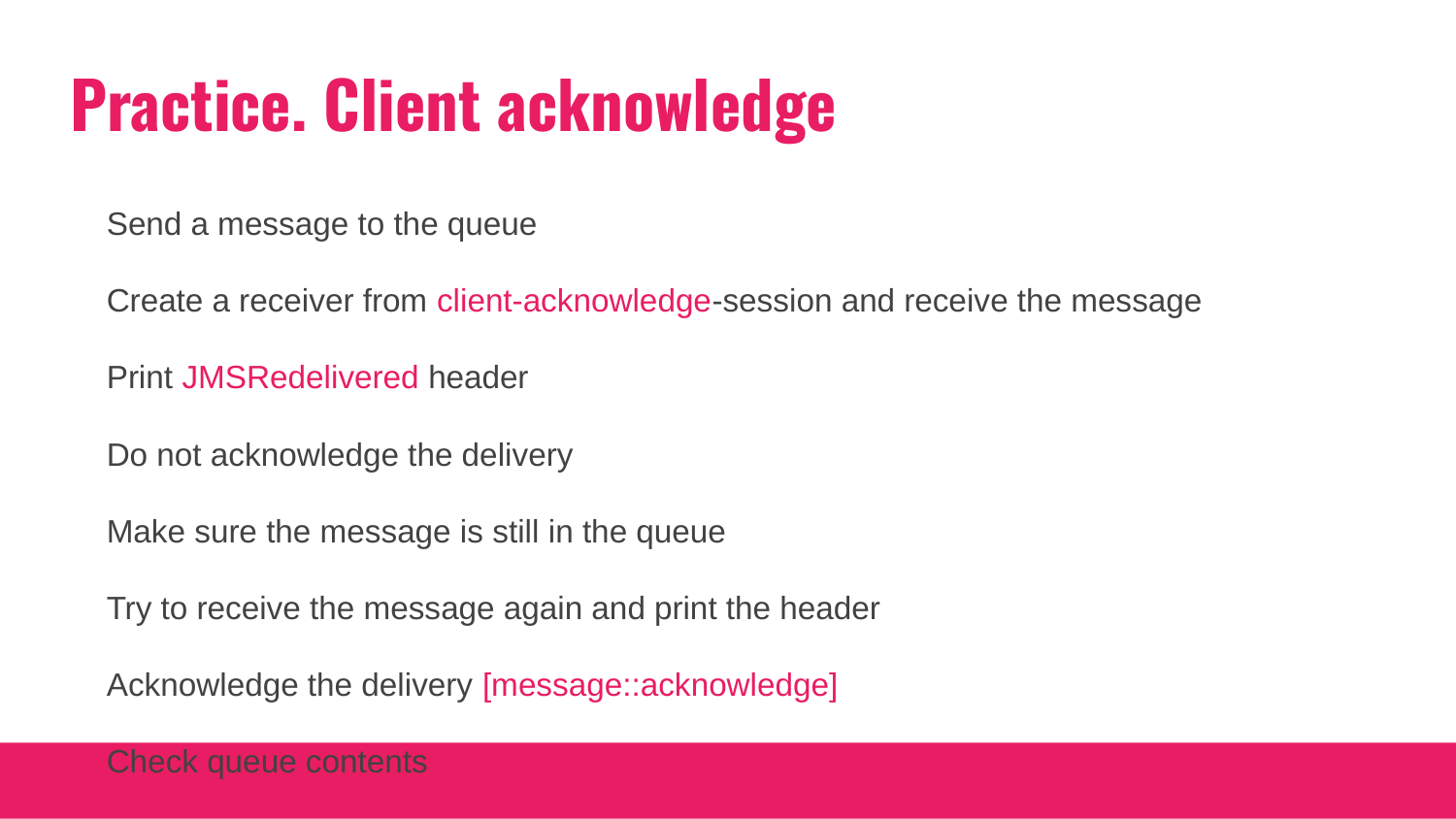

# Practice. Client acknowledge
Send a message to the queue
Create a receiver from client-acknowledge-session and receive the message
Print JMSRedelivered header
Do not acknowledge the delivery
Make sure the message is still in the queue
Try to receive the message again and print the header
Acknowledge the delivery [message::acknowledge]
Check queue contents